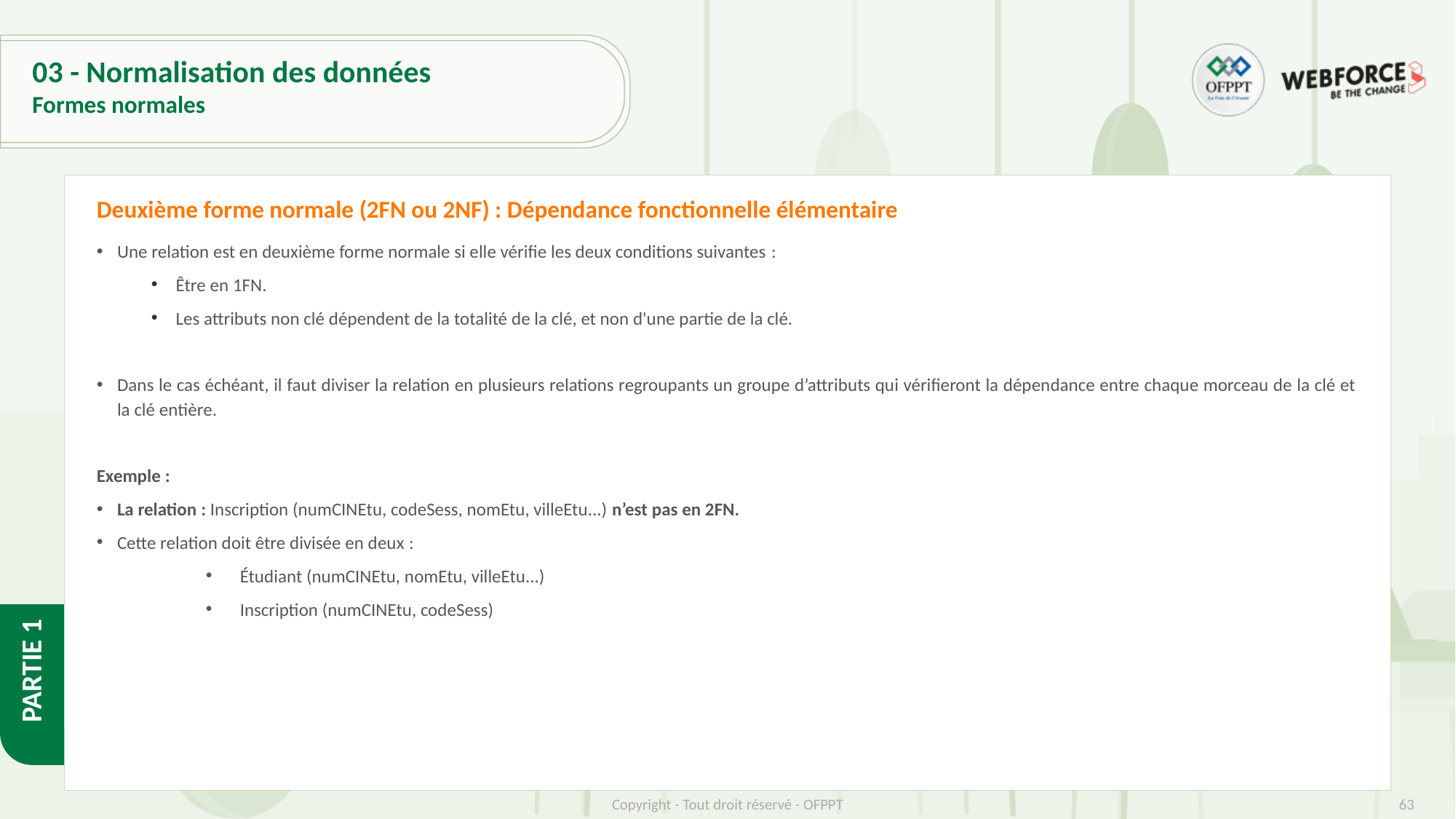

# 03 - Normalisation des données
Formes normales
Deuxième forme normale (2FN ou 2NF) : Dépendance fonctionnelle élémentaire
Une relation est en deuxième forme normale si elle vérifie les deux conditions suivantes :
 Être en 1FN.
 Les attributs non clé dépendent de la totalité de la clé, et non d'une partie de la clé.

Dans le cas échéant, il faut diviser la relation en plusieurs relations regroupants un groupe d’attributs qui vérifieront la dépendance entre chaque morceau de la clé et la clé entière.

Exemple :
La relation : Inscription (numCINEtu, codeSess, nomEtu, villeEtu...) n’est pas en 2FN.
Cette relation doit être divisée en deux :
Étudiant (numCINEtu, nomEtu, villeEtu...)
Inscription (numCINEtu, codeSess)